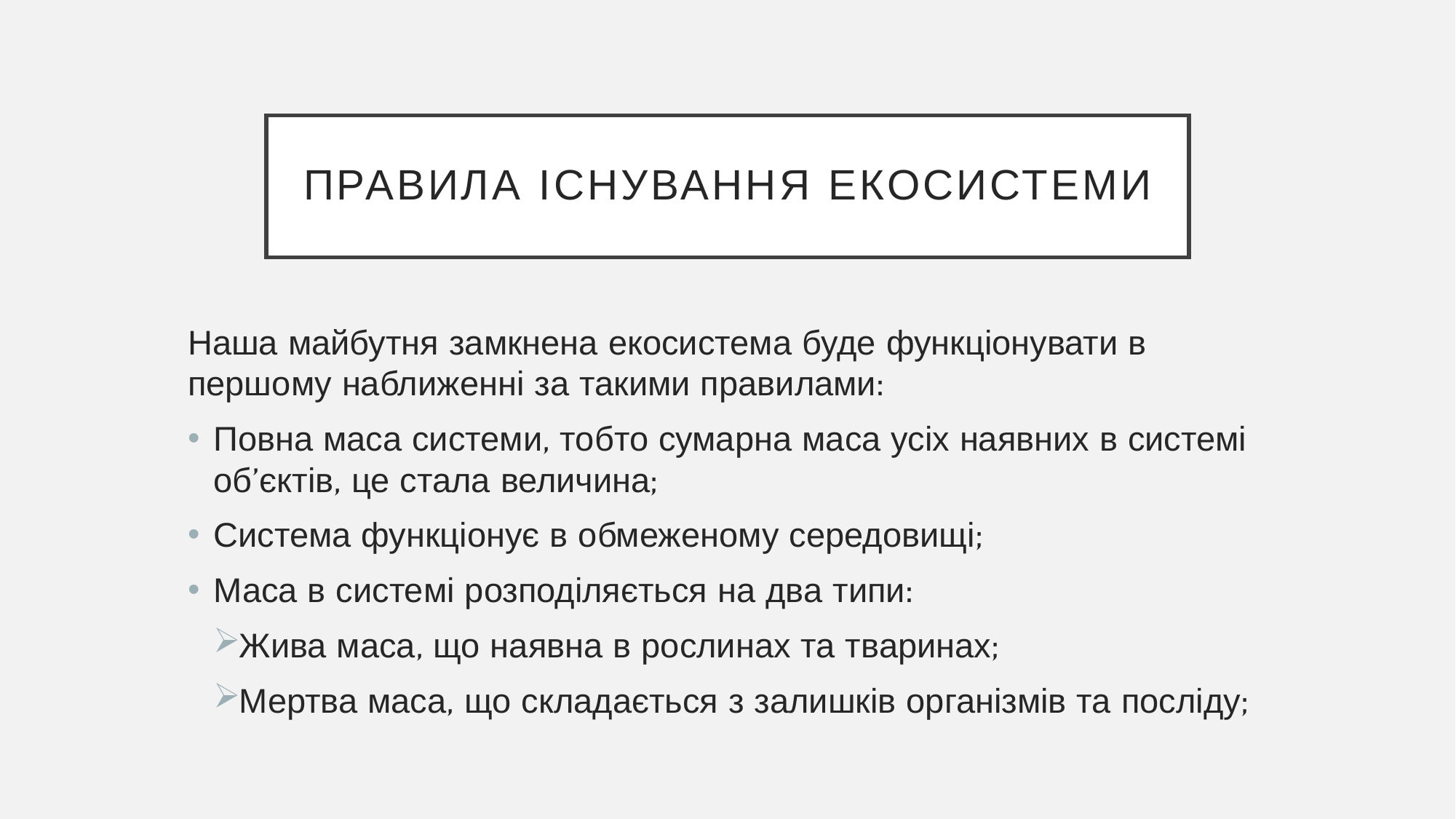

# Правила існування екосистеми
Наша майбутня замкнена екосистема буде функціонувати в першому наближенні за такими правилами:
Повна маса системи, тобто сумарна маса усіх наявних в системі об’єктів, це стала величина;
Система функціонує в обмеженому середовищі;
Маса в системі розподіляється на два типи:
Жива маса, що наявна в рослинах та тваринах;
Мертва маса, що складається з залишків організмів та посліду;